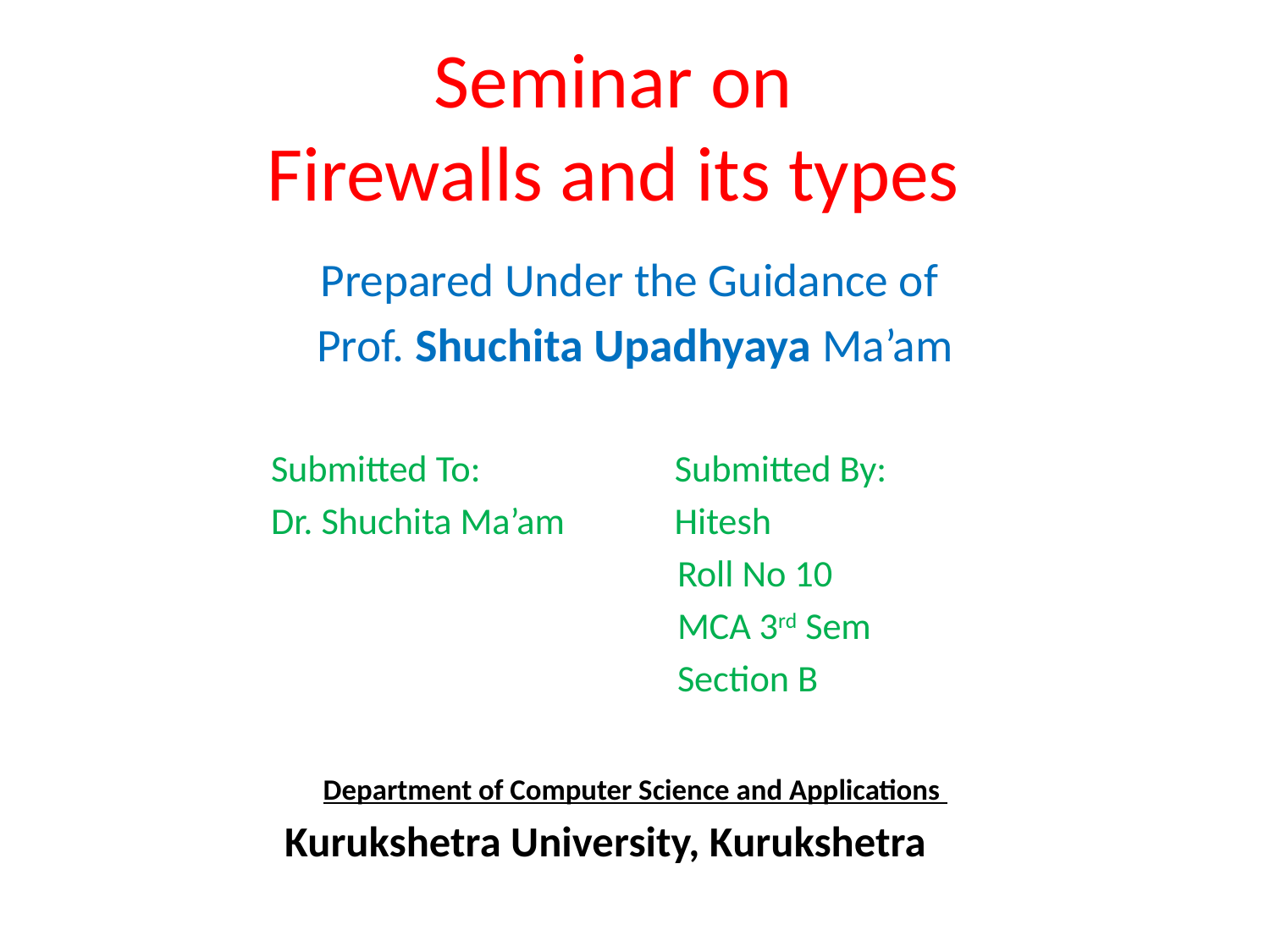

# Seminar on Firewalls and its types
Prepared Under the Guidance of
Prof. Shuchita Upadhyaya Ma’am

        Submitted To:                       Submitted By:
        Dr. Shuchita Ma’am             Hitesh
                                                        Roll No 10
                                                        MCA 3rd Sem
                                                        Section B

Department of Computer Science and Applications
Kurukshetra University, Kurukshetra